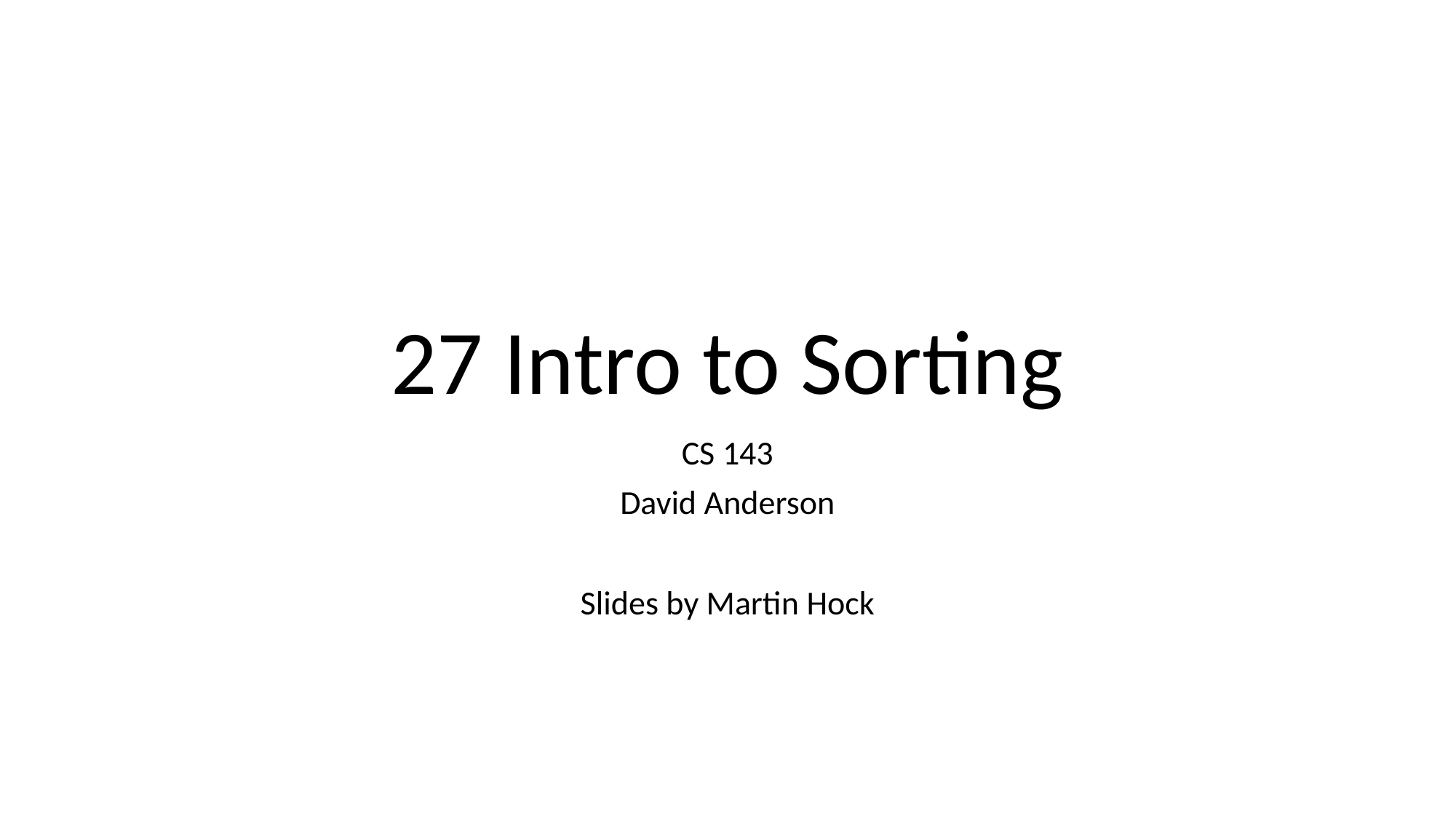

# 27 Intro to Sorting
CS 143
David Anderson

Slides by Martin Hock